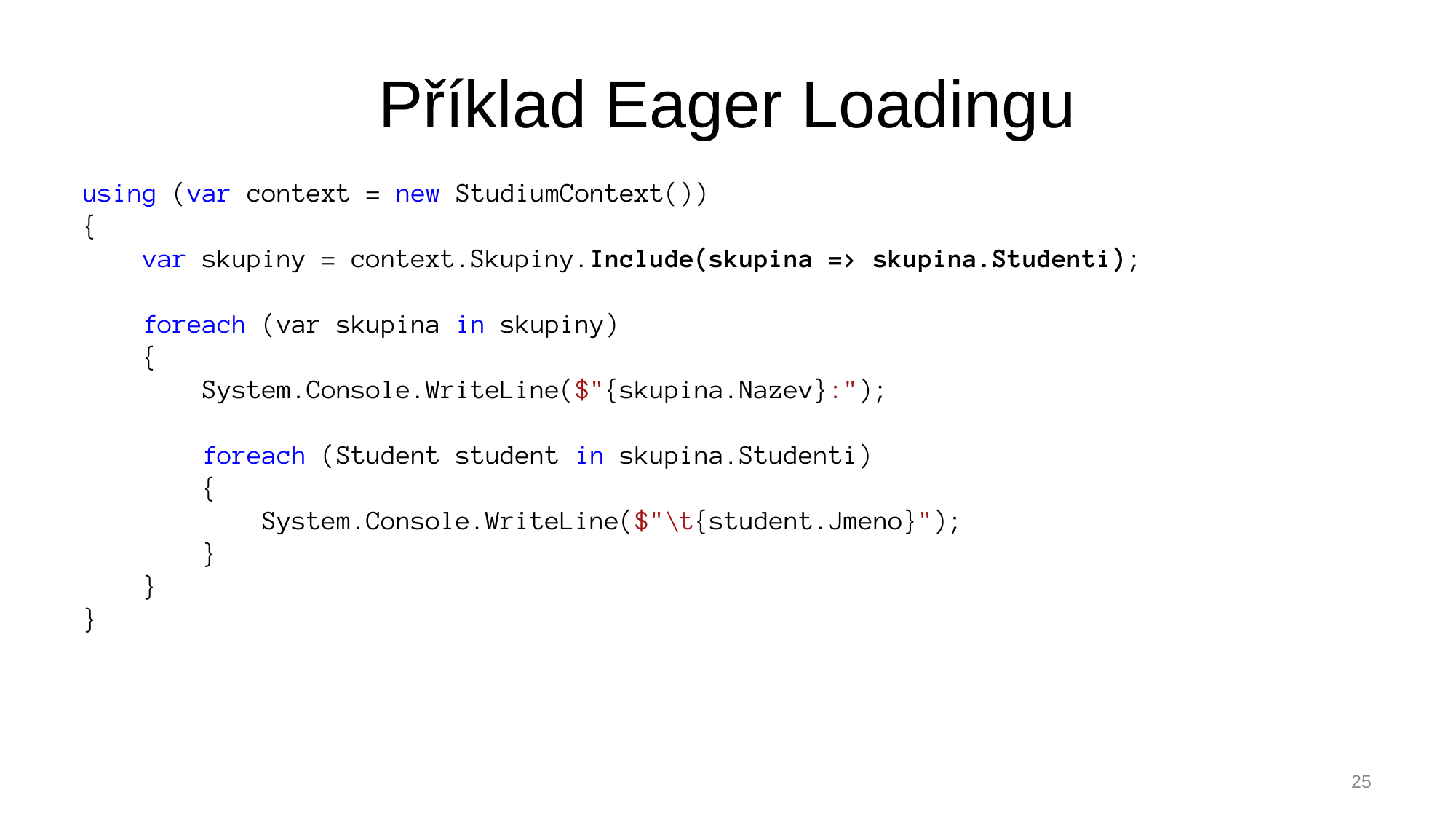

# Příklad Eager Loadingu
using (var context = new StudiumContext())
{
    var skupiny = context.Skupiny.Include(skupina => skupina.Studenti);

    foreach (var skupina in skupiny)
    {
        System.Console.WriteLine($"{skupina.Nazev}:");

        foreach (Student student in skupina.Studenti)
        {
            System.Console.WriteLine($"\t{student.Jmeno}");
        }
    }
}
25